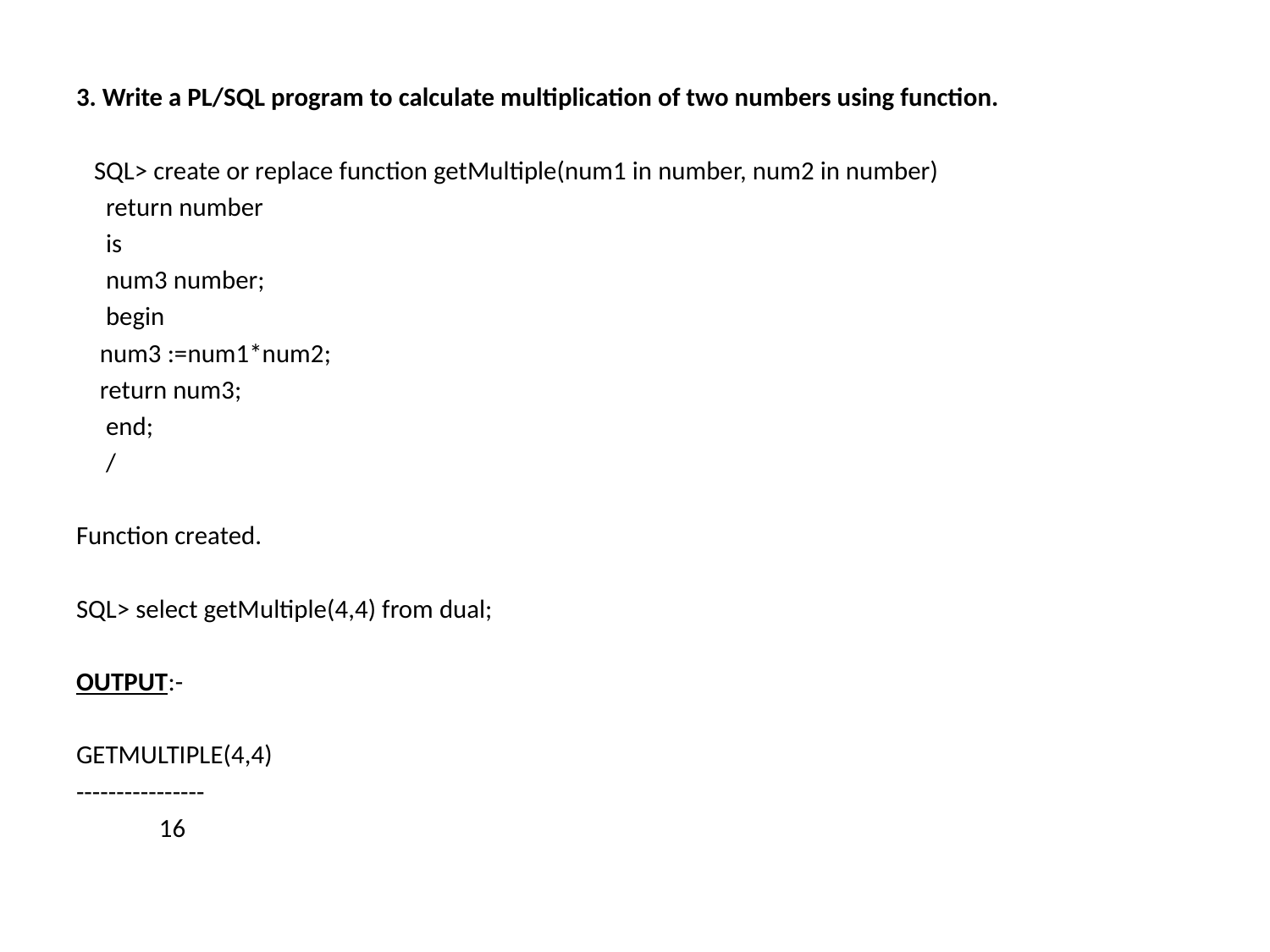

#
3. Write a PL/SQL program to calculate multiplication of two numbers using function.

   SQL> create or replace function getMultiple(num1 in number, num2 in number)
     return number
     is
     num3 number;
     begin
    num3 :=num1*num2;
    return num3;
     end;
     /

Function created.

SQL> select getMultiple(4,4) from dual;

OUTPUT:-

GETMULTIPLE(4,4)
----------------
              16